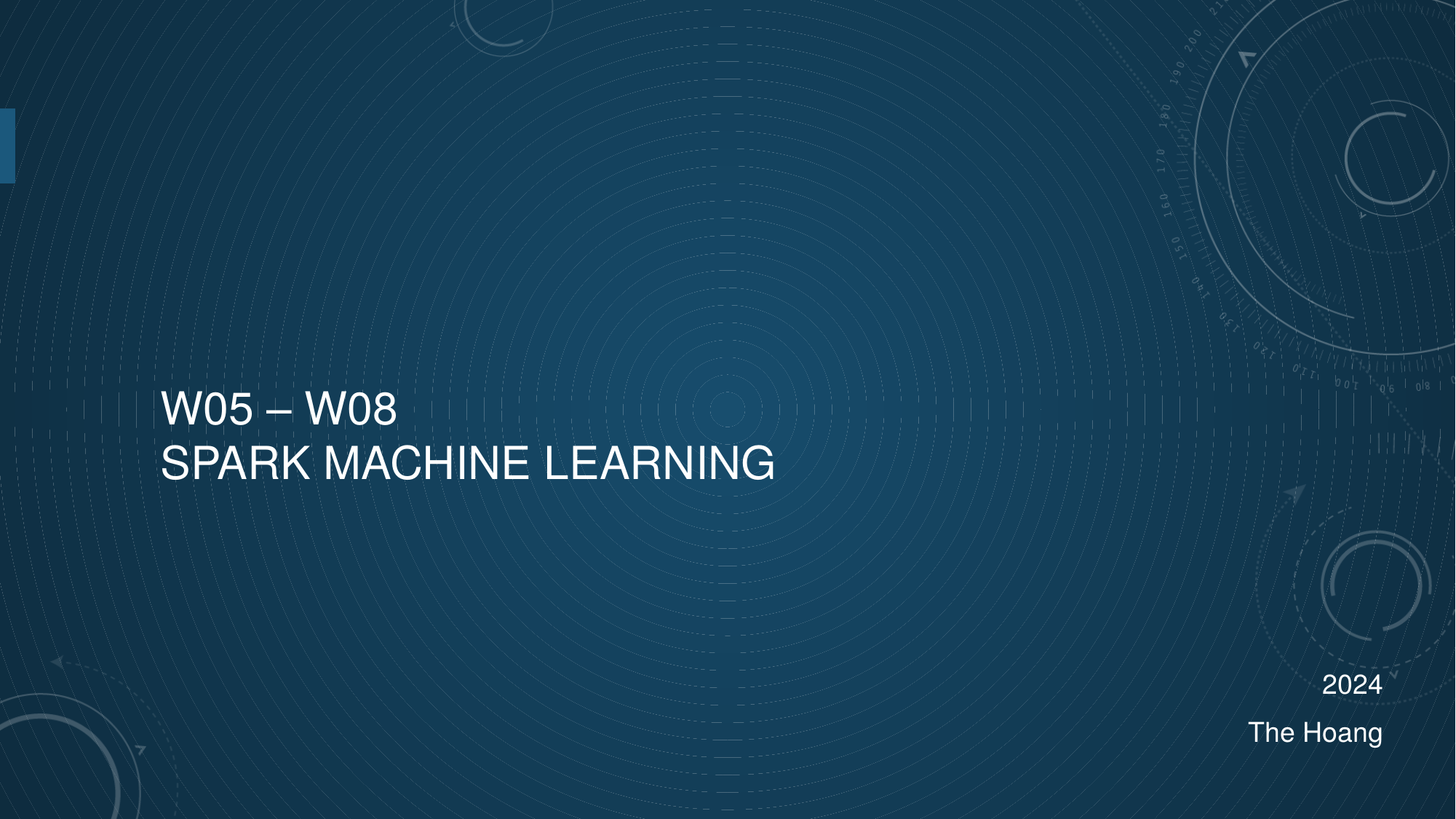

W05 – W08
Spark machine learning
2024
The Hoang